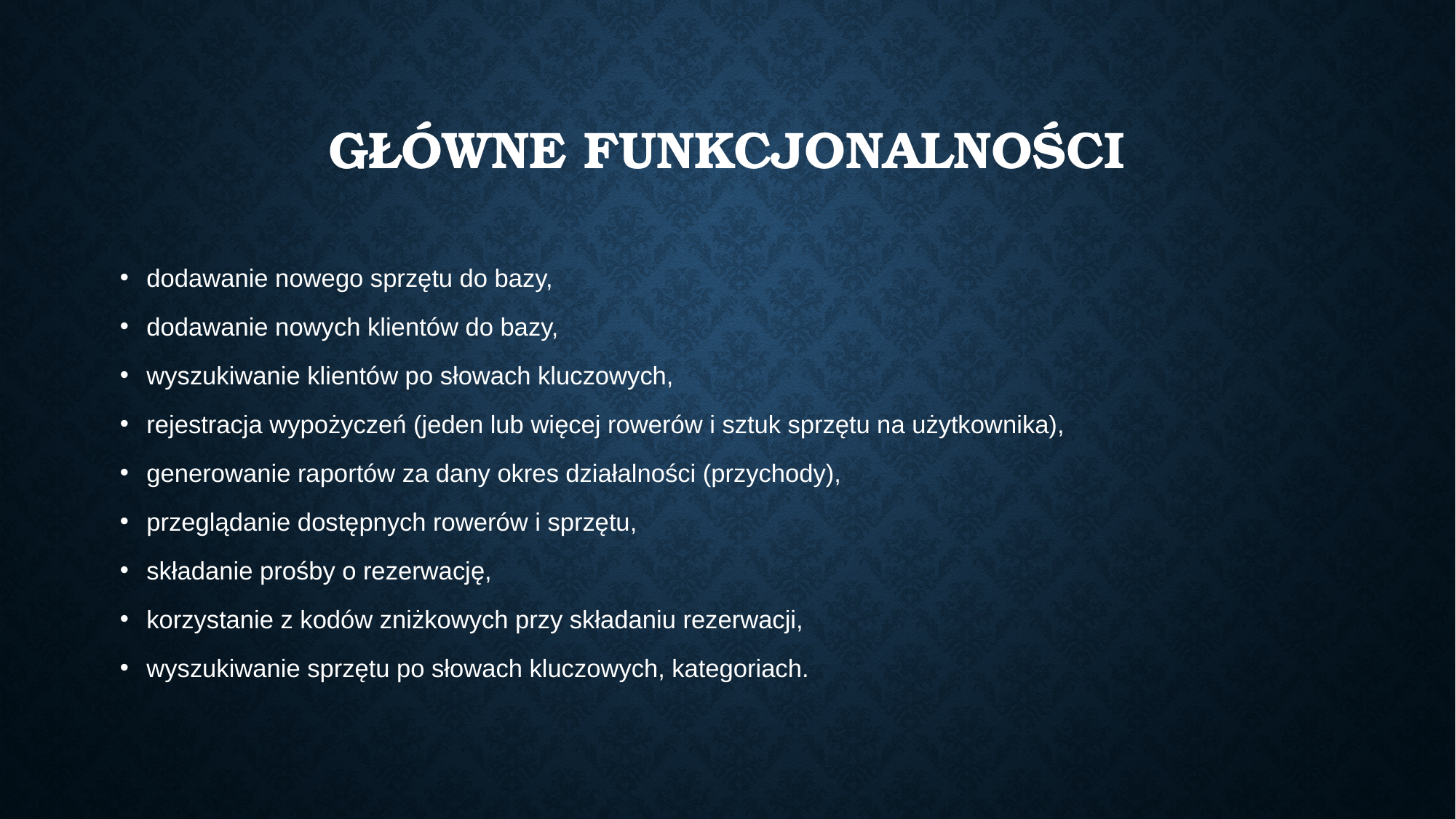

# Główne funkcjonalności
dodawanie nowego sprzętu do bazy,
dodawanie nowych klientów do bazy,
wyszukiwanie klientów po słowach kluczowych,
rejestracja wypożyczeń (jeden lub więcej rowerów i sztuk sprzętu na użytkownika),
generowanie raportów za dany okres działalności (przychody),
przeglądanie dostępnych rowerów i sprzętu,
składanie prośby o rezerwację,
korzystanie z kodów zniżkowych przy składaniu rezerwacji,
wyszukiwanie sprzętu po słowach kluczowych, kategoriach.